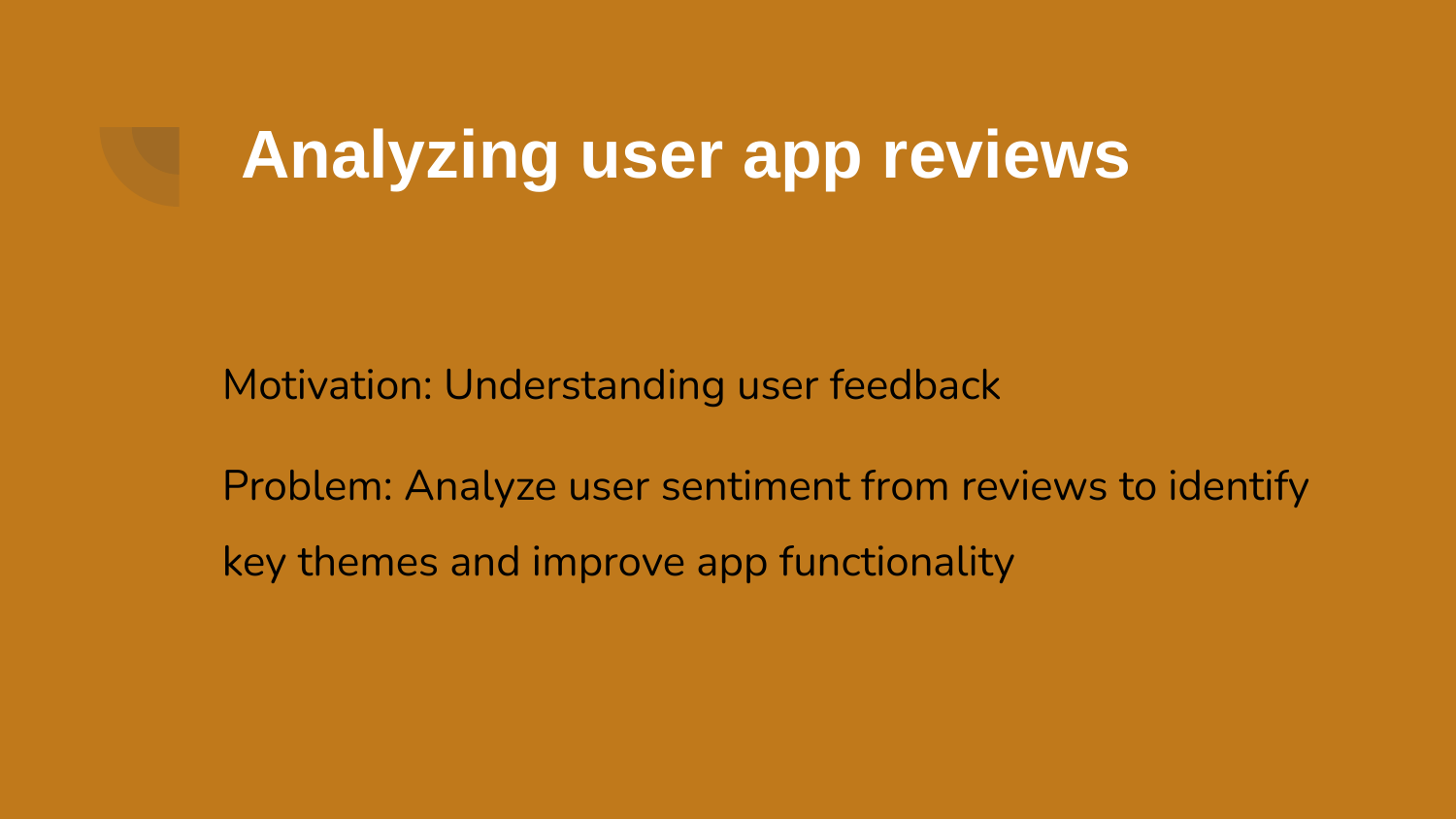

# Analyzing user app reviews

Motivation: Understanding user feedback
Problem: Analyze user sentiment from reviews to identify key themes and improve app functionality